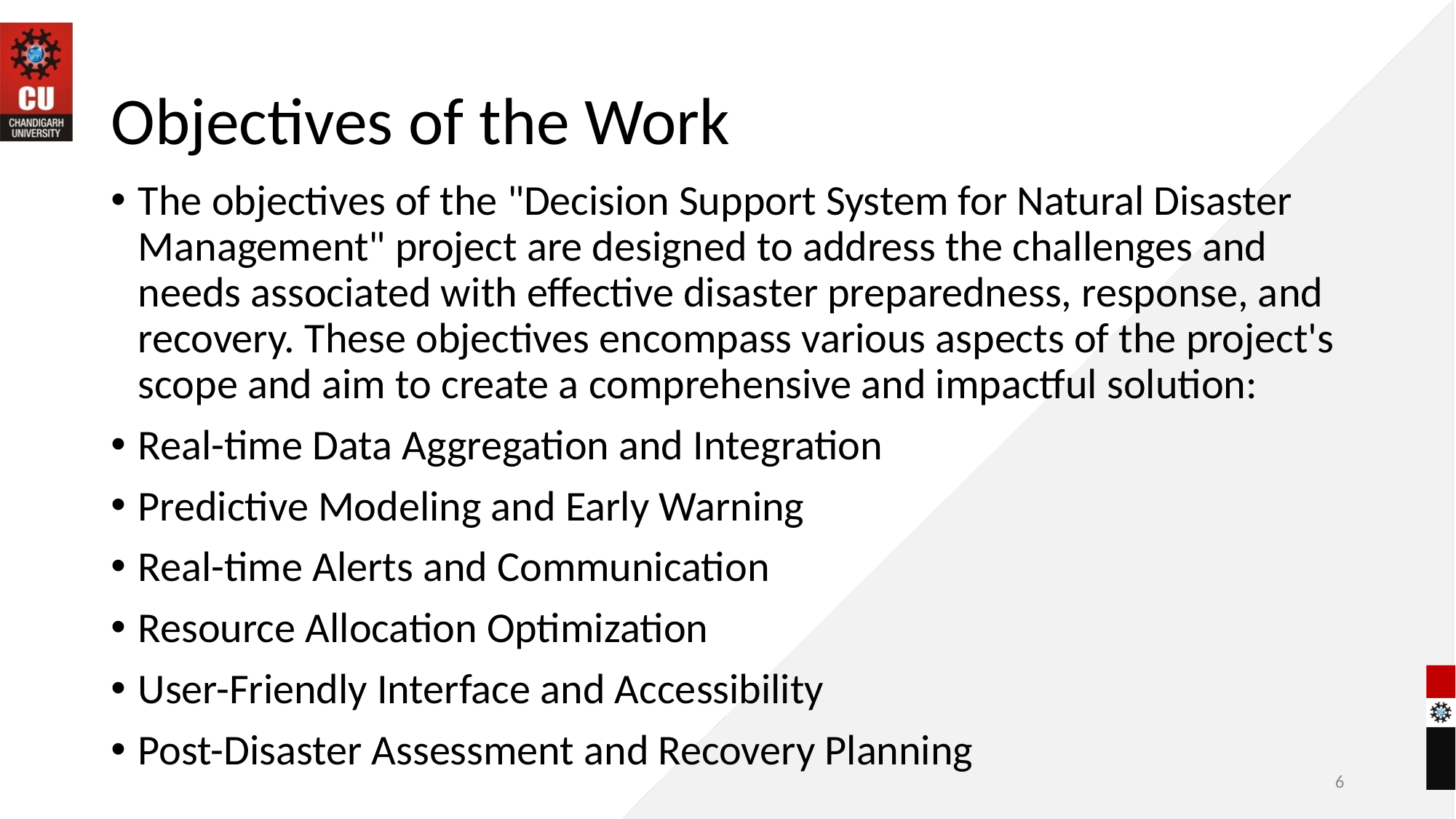

# Objectives of the Work
The objectives of the "Decision Support System for Natural Disaster Management" project are designed to address the challenges and needs associated with effective disaster preparedness, response, and recovery. These objectives encompass various aspects of the project's scope and aim to create a comprehensive and impactful solution:
Real-time Data Aggregation and Integration
Predictive Modeling and Early Warning
Real-time Alerts and Communication
Resource Allocation Optimization
User-Friendly Interface and Accessibility
Post-Disaster Assessment and Recovery Planning
6